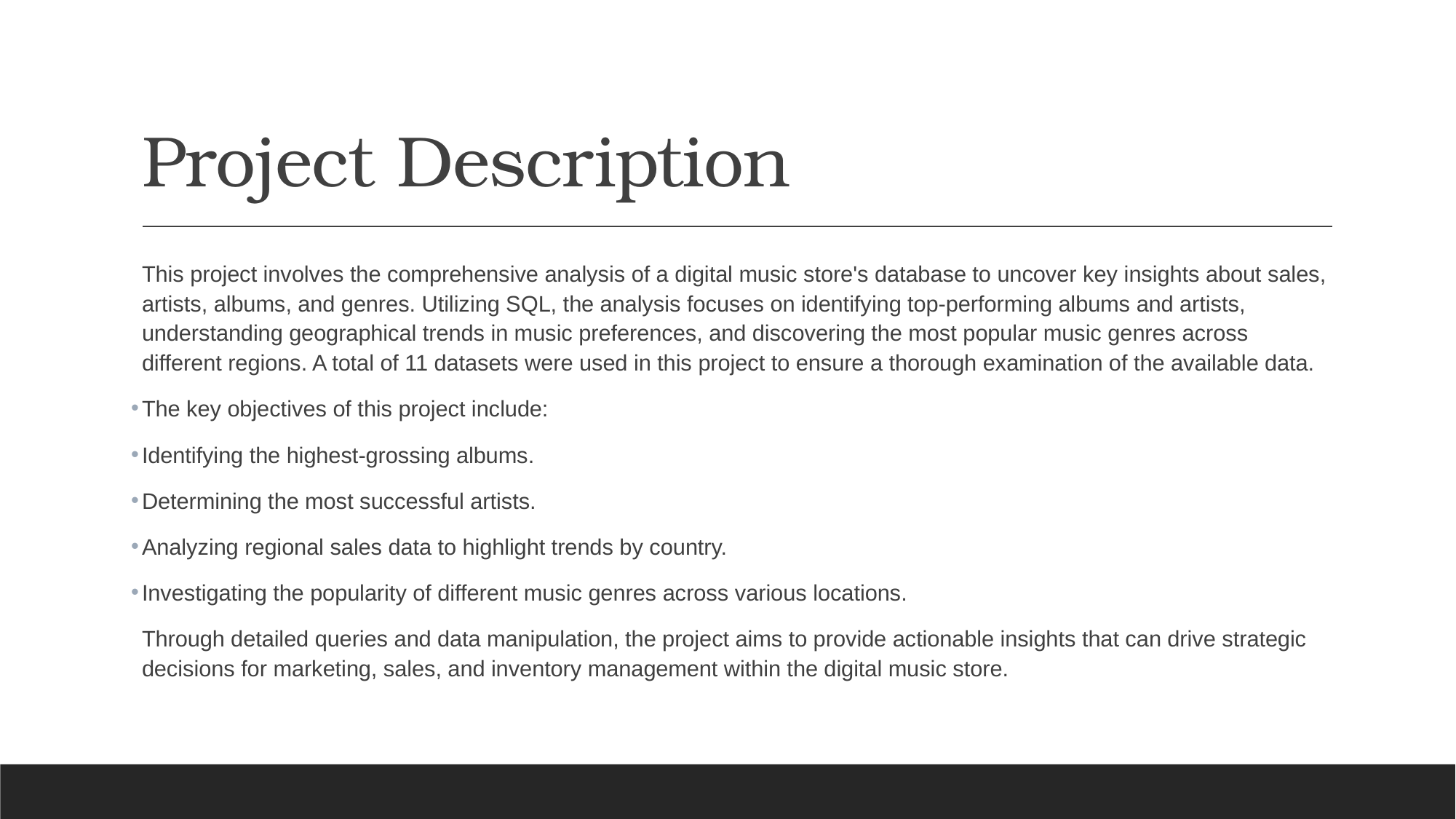

# Project Description
This project involves the comprehensive analysis of a digital music store's database to uncover key insights about sales, artists, albums, and genres. Utilizing SQL, the analysis focuses on identifying top-performing albums and artists, understanding geographical trends in music preferences, and discovering the most popular music genres across different regions. A total of 11 datasets were used in this project to ensure a thorough examination of the available data.
The key objectives of this project include:
Identifying the highest-grossing albums.
Determining the most successful artists.
Analyzing regional sales data to highlight trends by country.
Investigating the popularity of different music genres across various locations.
Through detailed queries and data manipulation, the project aims to provide actionable insights that can drive strategic decisions for marketing, sales, and inventory management within the digital music store.